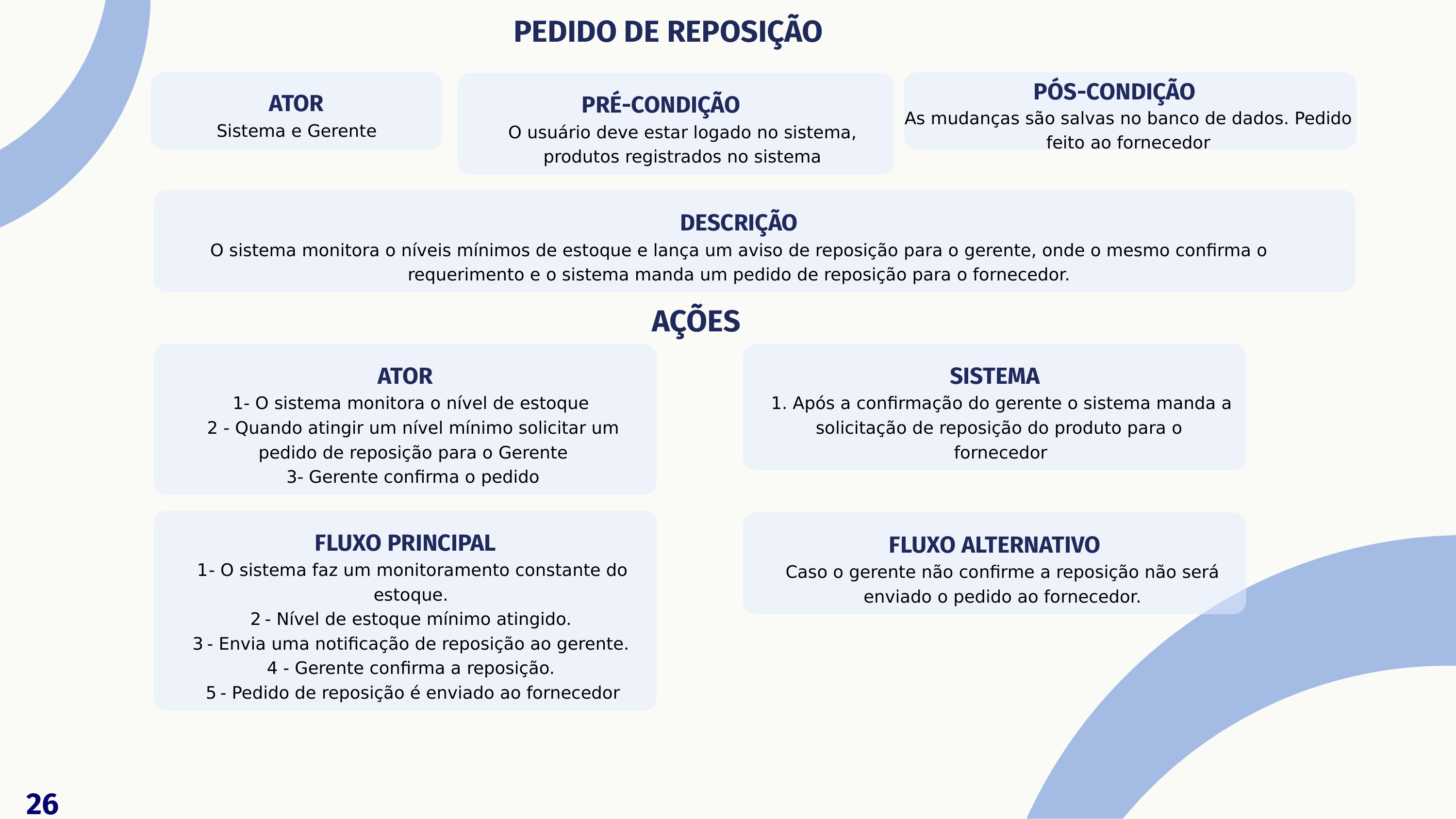

# PEDIDO DE REPOSIÇÃO
PÓS-CONDIÇÃO
As mudanças são salvas no banco de dados. Pedido
feito ao fornecedor

ATOR
Sistema e Gerente
PRÉ-CONDIÇÃO
O usuário deve estar logado no sistema,
produtos registrados no sistema
DESCRIÇÃO
O sistema monitora o níveis mínimos de estoque e lança um aviso de reposição para o gerente, onde o mesmo confirma o
requerimento e o sistema manda um pedido de reposição para o fornecedor.
AÇÕES

ATOR
1- O sistema monitora o nível de estoque
2 - Quando atingir um nível mínimo solicitar um pedido de reposição para o Gerente
3- Gerente confirma o pedido
SISTEMA
1. Após a confirmação do gerente o sistema manda a
solicitação de reposição do produto para o fornecedor

FLUXO PRINCIPAL
- O sistema faz um monitoramento constante do
estoque.
- Nível de estoque mínimo atingido.
- Envia uma notificação de reposição ao gerente.
- Gerente confirma a reposição.
- Pedido de reposição é enviado ao fornecedor
FLUXO ALTERNATIVO
Caso o gerente não confirme a reposição não será
enviado o pedido ao fornecedor.
26